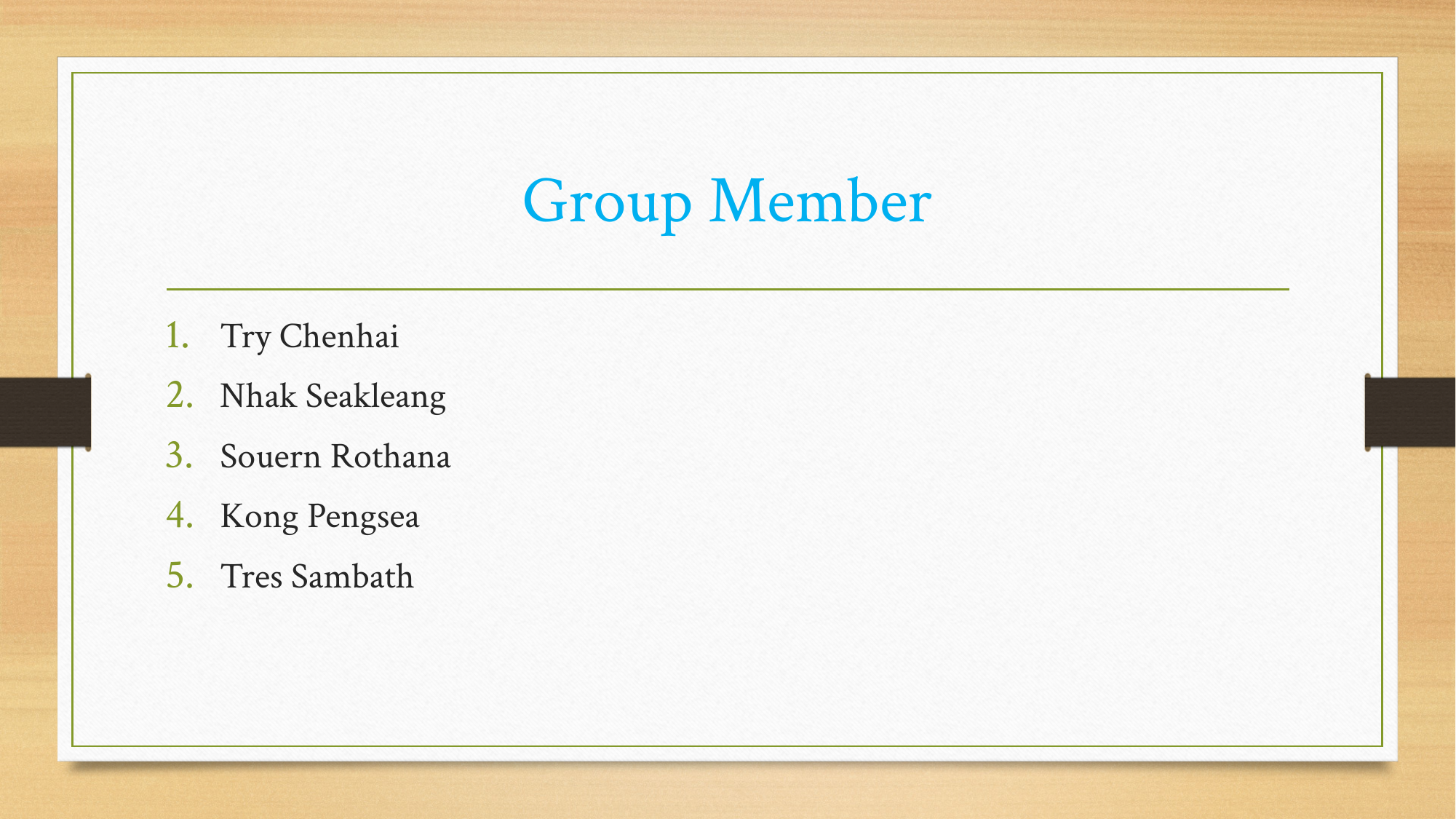

# Group Member
Try Chenhai
Nhak Seakleang
Souern Rothana
Kong Pengsea
Tres Sambath